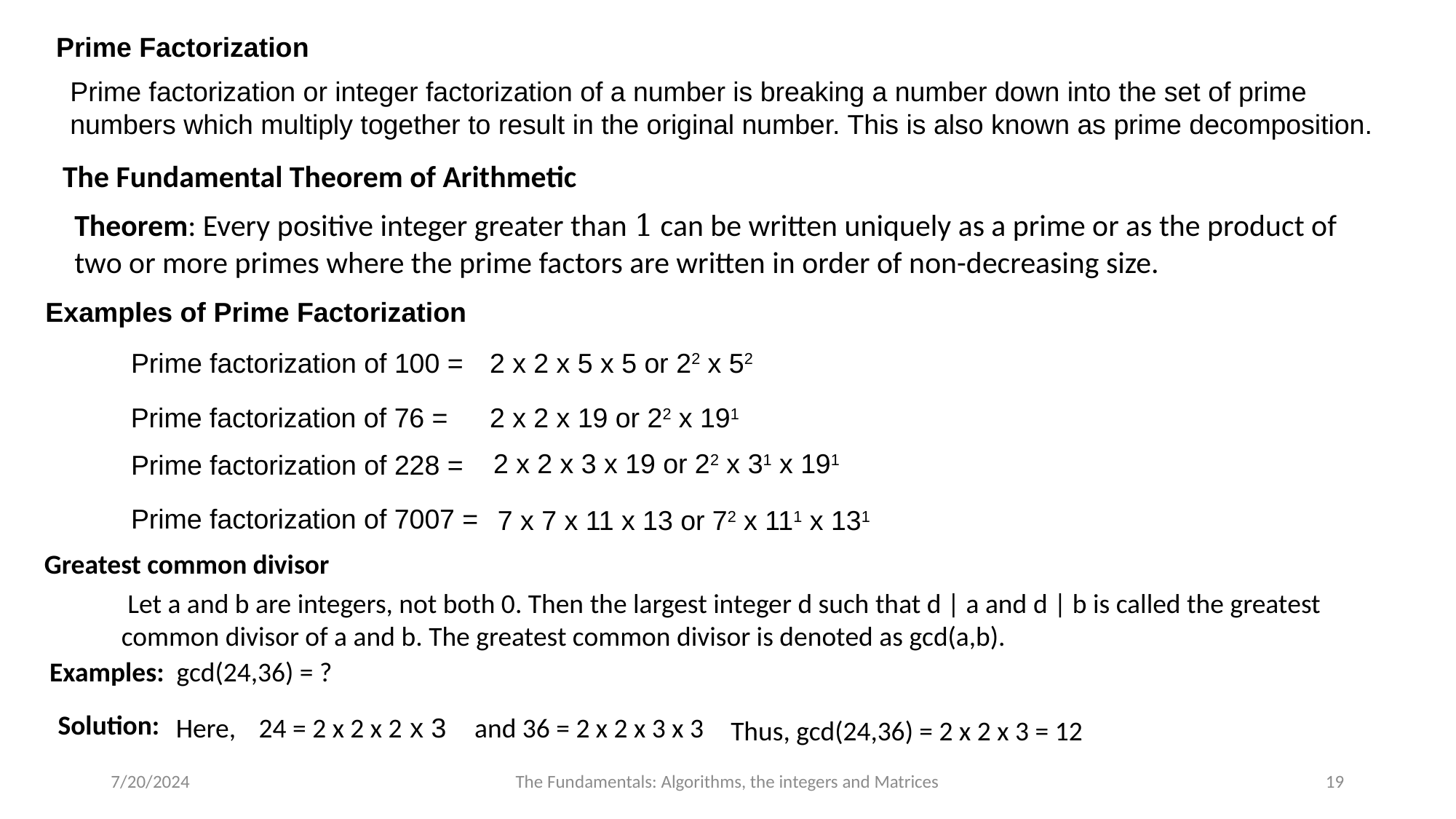

Prime Factorization
Prime factorization or integer factorization of a number is breaking a number down into the set of prime numbers which multiply together to result in the original number. This is also known as prime decomposition.
The Fundamental Theorem of Arithmetic
Theorem: Every positive integer greater than 1 can be written uniquely as a prime or as the product of two or more primes where the prime factors are written in order of non-decreasing size.
Examples of Prime Factorization
2 x 2 x 5 x 5 or 22 x 52
Prime factorization of 100 =
Prime factorization of 76 =
2 x 2 x 19 or 22 x 191
2 x 2 x 3 x 19 or 22 x 31 x 191
Prime factorization of 228 =
Prime factorization of 7007 =
7 x 7 x 11 x 13 or 72 x 111 x 131
Greatest common divisor
 Let a and b are integers, not both 0. Then the largest integer d such that d | a and d | b is called the greatest common divisor of a and b. The greatest common divisor is denoted as gcd(a,b).
Examples:  gcd(24,36) = ?
Solution:
Here,
24 = 2 x 2 x 2 x 3
and 36 = 2 x 2 x 3 x 3
Thus, gcd(24,36) = 2 x 2 x 3 = 12
7/20/2024
The Fundamentals: Algorithms, the integers and Matrices
19